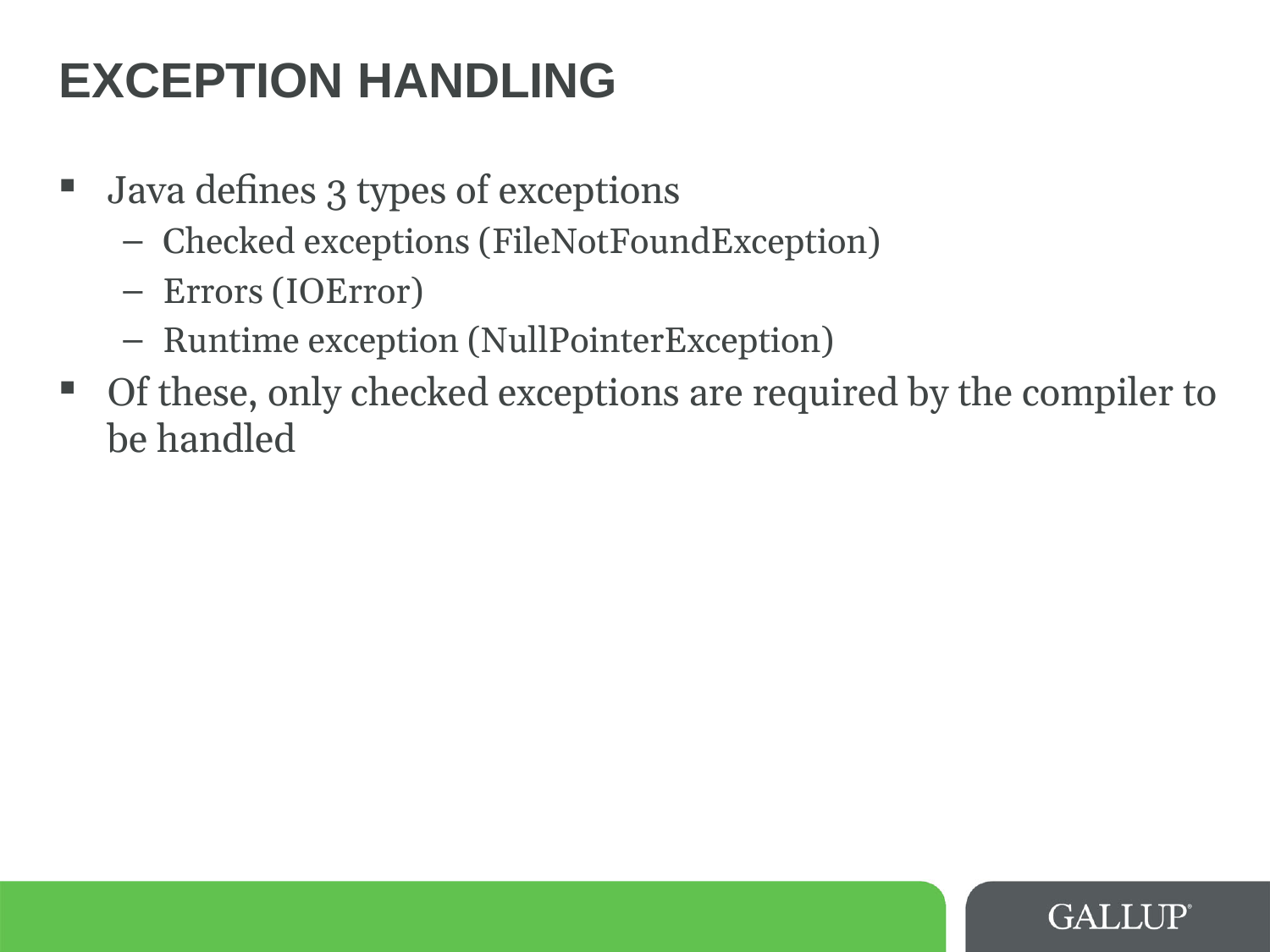

# Exception Handling
Java defines 3 types of exceptions
Checked exceptions (FileNotFoundException)
Errors (IOError)
Runtime exception (NullPointerException)
Of these, only checked exceptions are required by the compiler to be handled